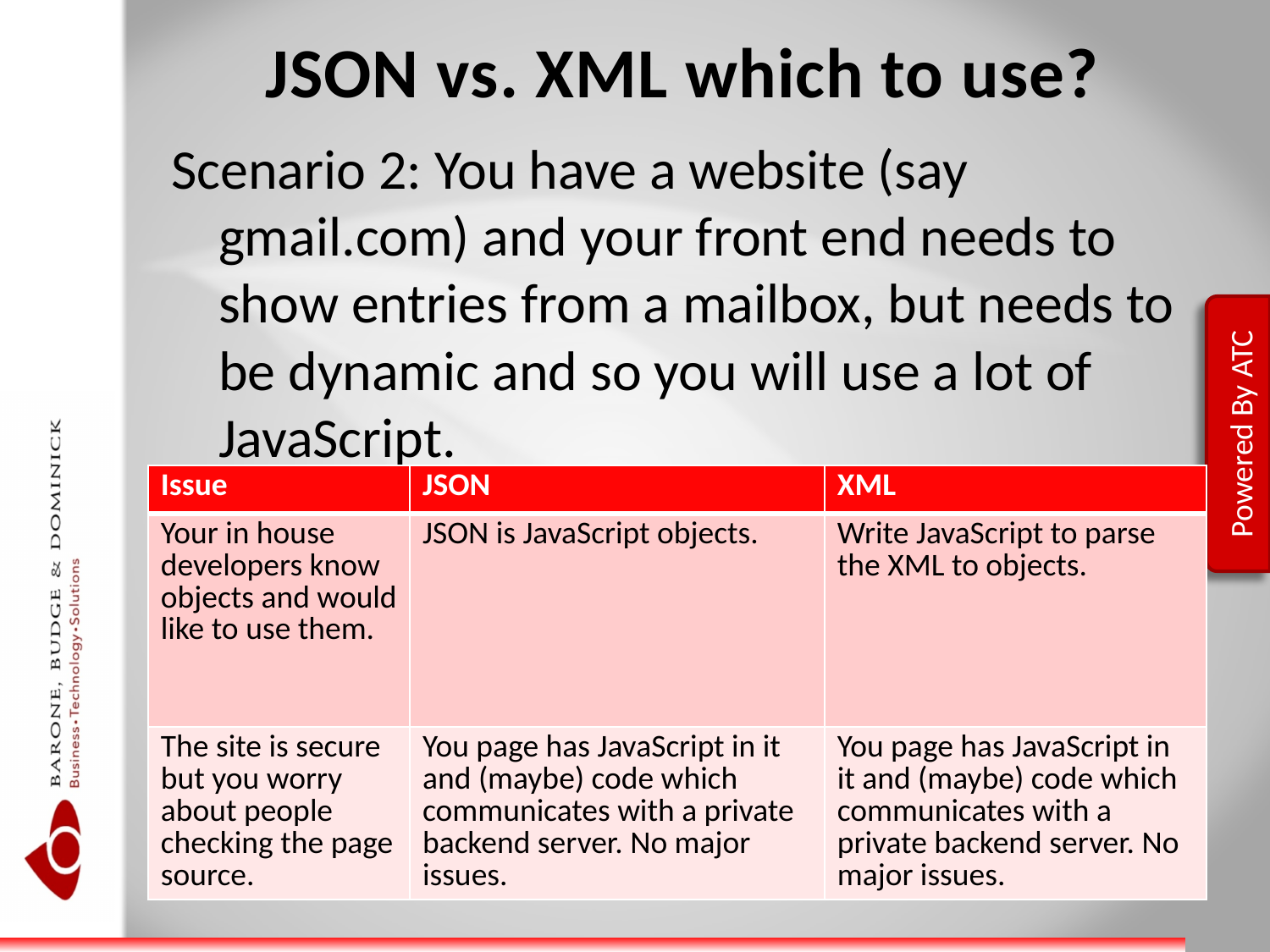

# JSON vs. XML which to use?
Scenario 2: You have a website (say gmail.com) and your front end needs to show entries from a mailbox, but needs to be dynamic and so you will use a lot of JavaScript.
| Issue | JSON | XML |
| --- | --- | --- |
| Your in house developers know objects and would like to use them. | JSON is JavaScript objects. | Write JavaScript to parse the XML to objects. |
| The site is secure but you worry about people checking the page source. | You page has JavaScript in it and (maybe) code which communicates with a private backend server. No major issues. | You page has JavaScript in it and (maybe) code which communicates with a private backend server. No major issues. |